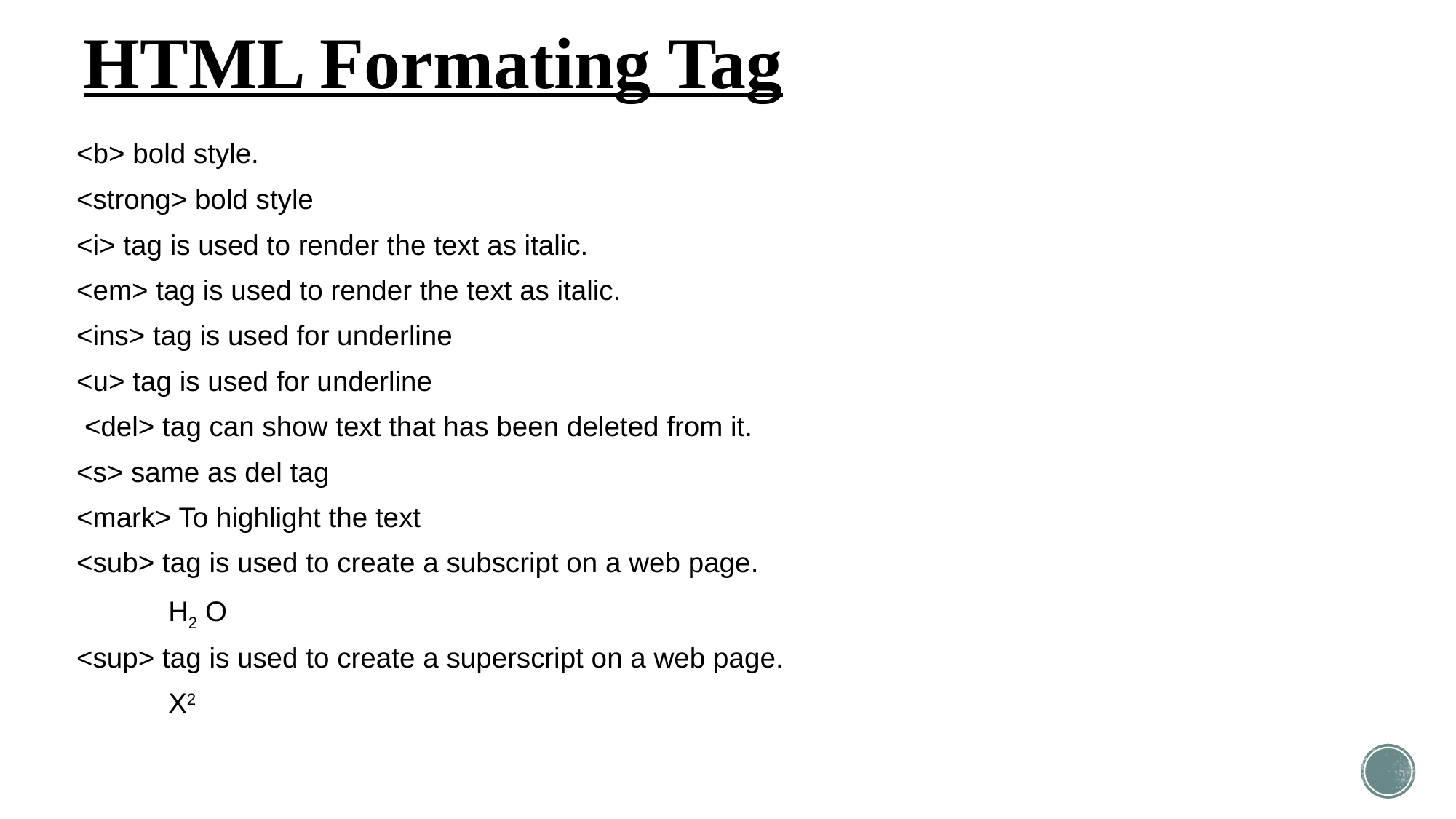

# HTML Formating Tag
<b> bold style.
<strong> bold style
<i> tag is used to render the text as italic.
<em> tag is used to render the text as italic.
<ins> tag is used for underline
<u> tag is used for underline
 <del> tag can show text that has been deleted from it.
<s> same as del tag
<mark> To highlight the text
<sub> tag is used to create a subscript on a web page.
	H2 O
<sup> tag is used to create a superscript on a web page.
	X2